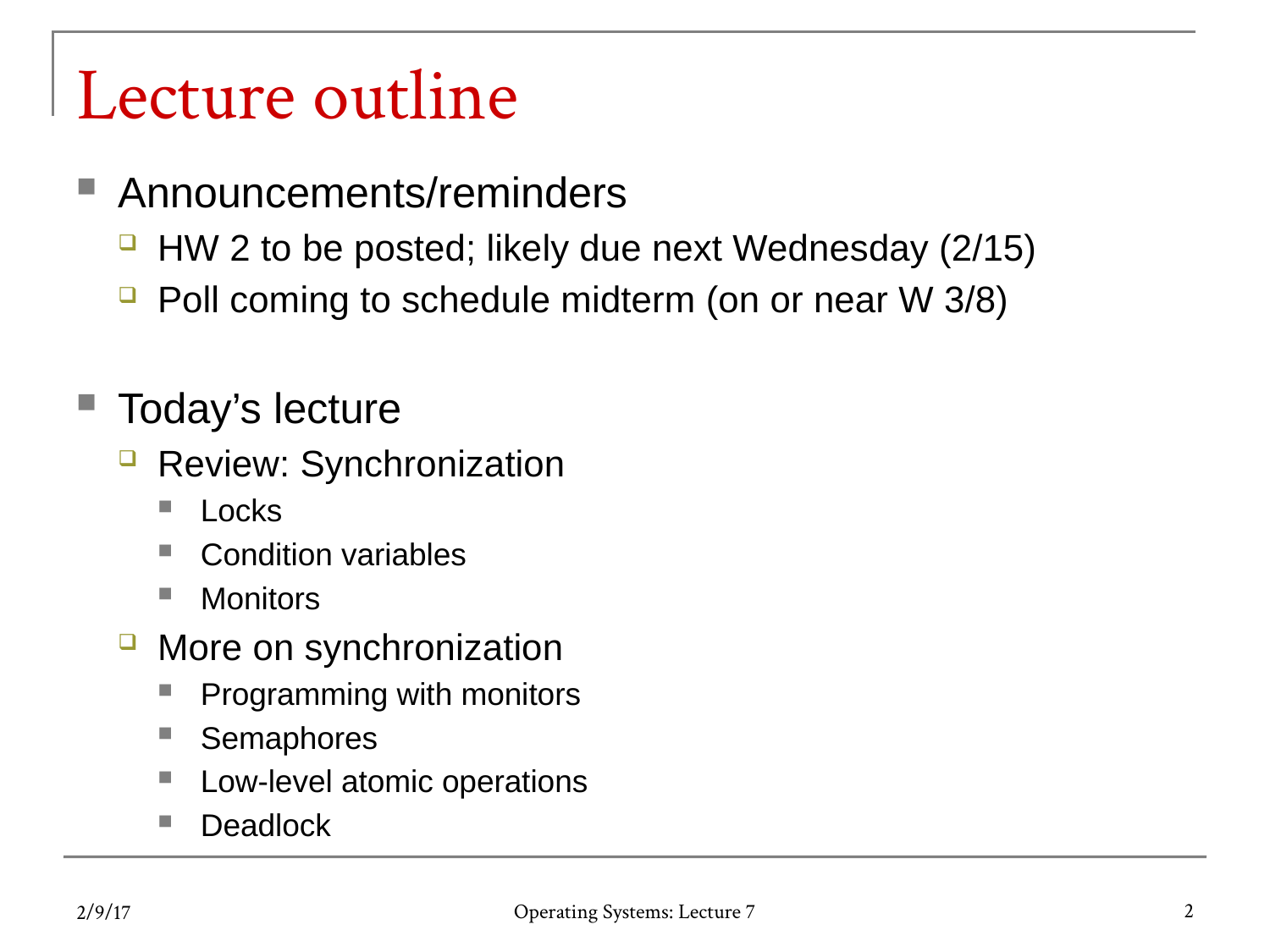

# Lecture outline
Announcements/reminders
HW 2 to be posted; likely due next Wednesday (2/15)
Poll coming to schedule midterm (on or near W 3/8)

Today’s lecture
Review: Synchronization
Locks
Condition variables
Monitors
More on synchronization
Programming with monitors
Semaphores
Low-level atomic operations
Deadlock
2/9/17
2
Operating Systems: Lecture 7